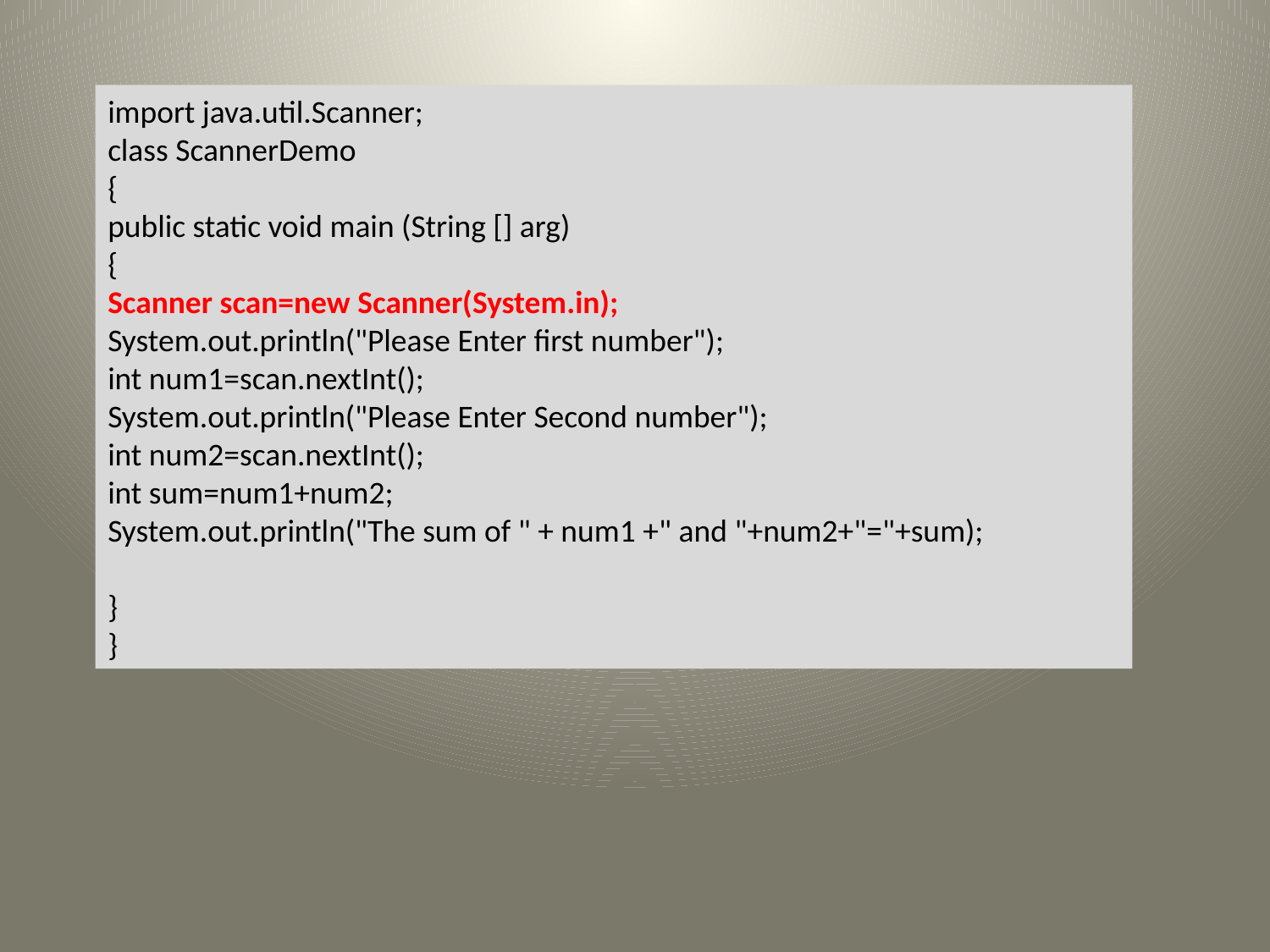

#
import java.util.Scanner;
class ScannerDemo
{
public static void main (String [] arg)
{
Scanner scan=new Scanner(System.in);
System.out.println("Please Enter first number");
int num1=scan.nextInt();
System.out.println("Please Enter Second number");
int num2=scan.nextInt();
int sum=num1+num2;
System.out.println("The sum of " + num1 +" and "+num2+"="+sum);

}
}
23